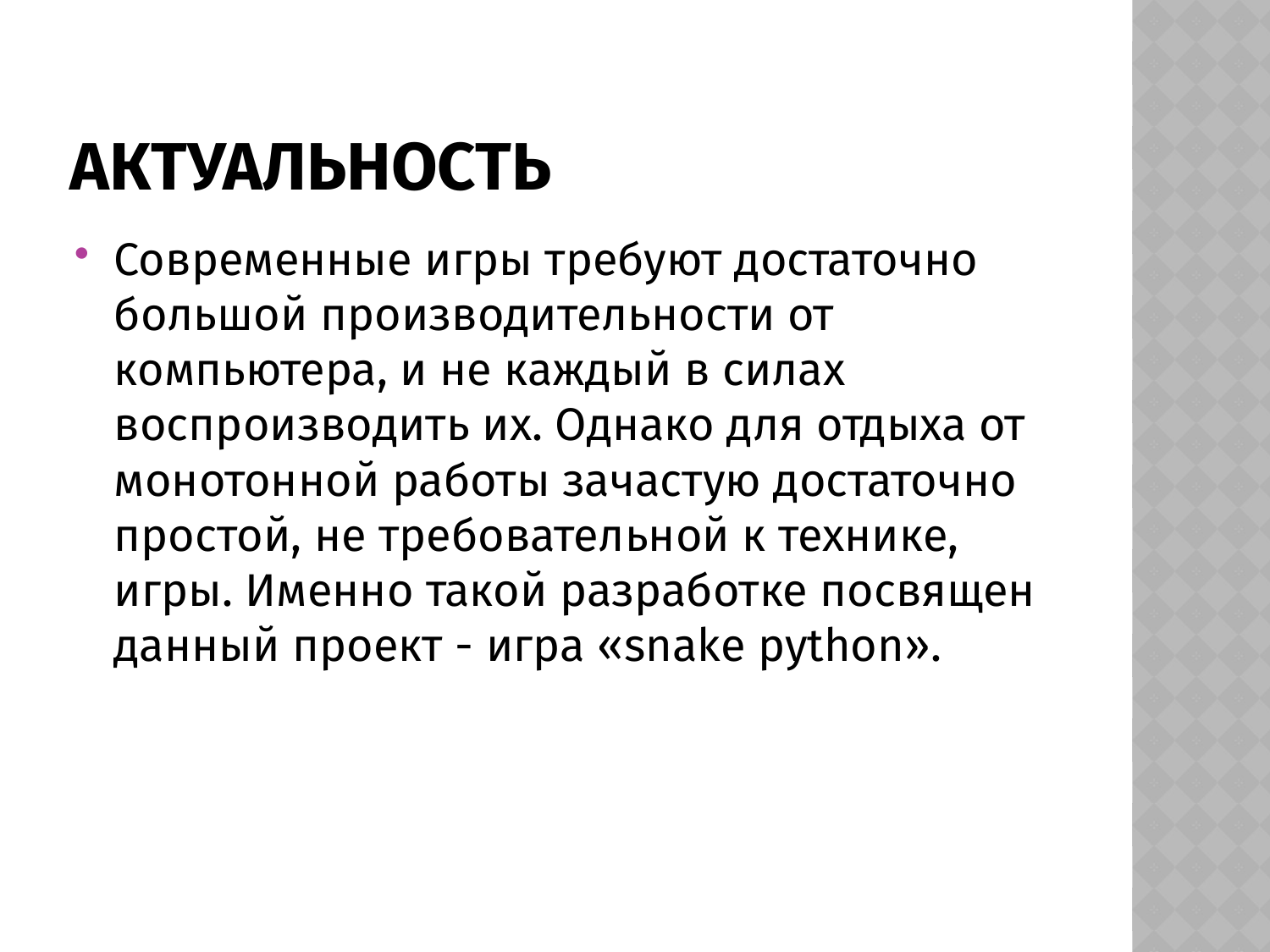

# Актуальность
Современные игры требуют достаточно большой производительности от компьютера, и не каждый в силах воспроизводить их. Однако для отдыха от монотонной работы зачастую достаточно простой, не требовательной к технике, игры. Именно такой разработке посвящен данный проект - игра «snake python».